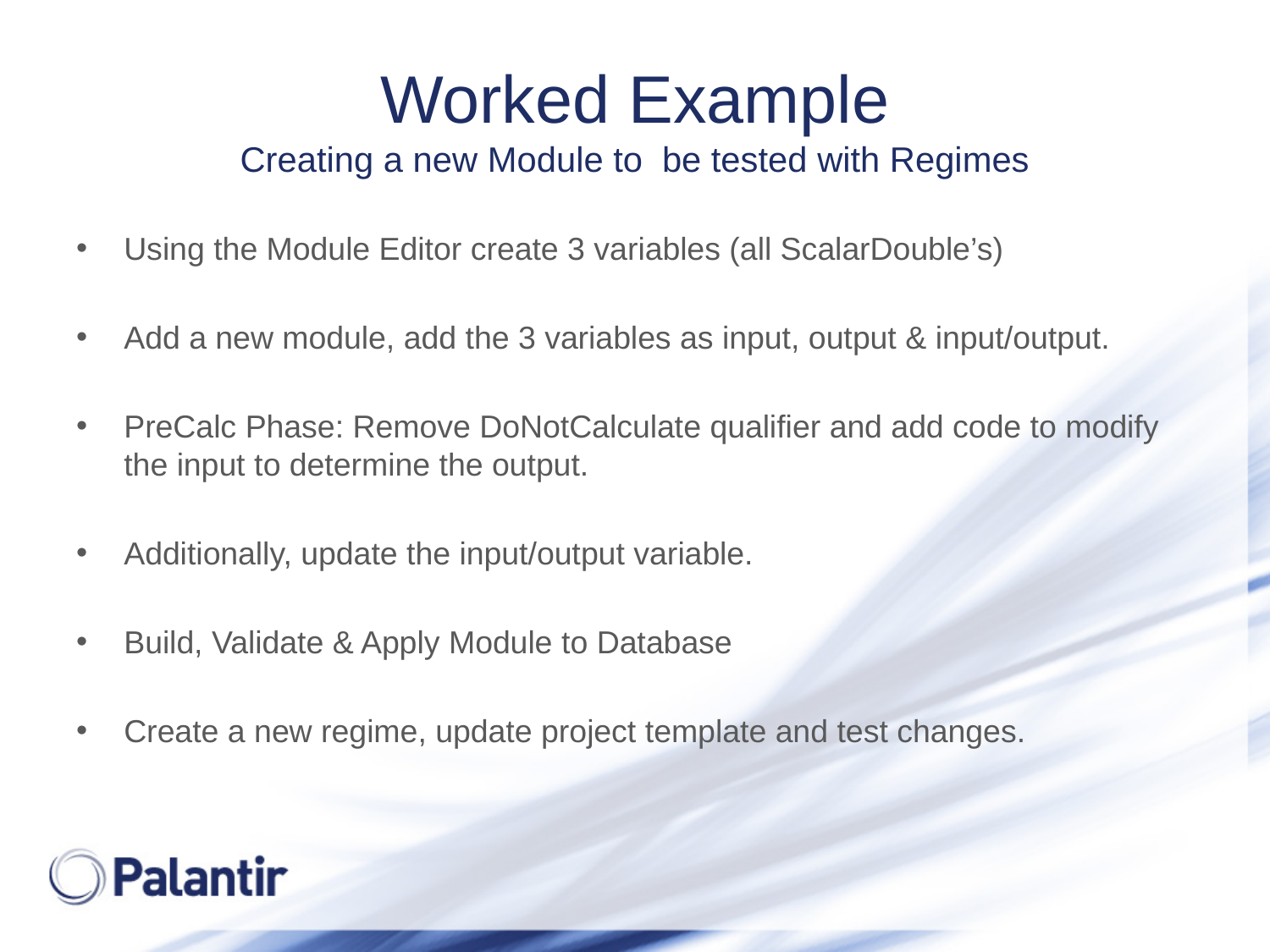

# Worked Example Creating a new Module to  be tested with Regimes
Using the Module Editor create 3 variables (all ScalarDouble’s)

Add a new module, add the 3 variables as input, output & input/output.

PreCalc Phase: Remove DoNotCalculate qualifier and add code to modify the input to determine the output.

Additionally, update the input/output variable.

Build, Validate & Apply Module to Database

Create a new regime, update project template and test changes.